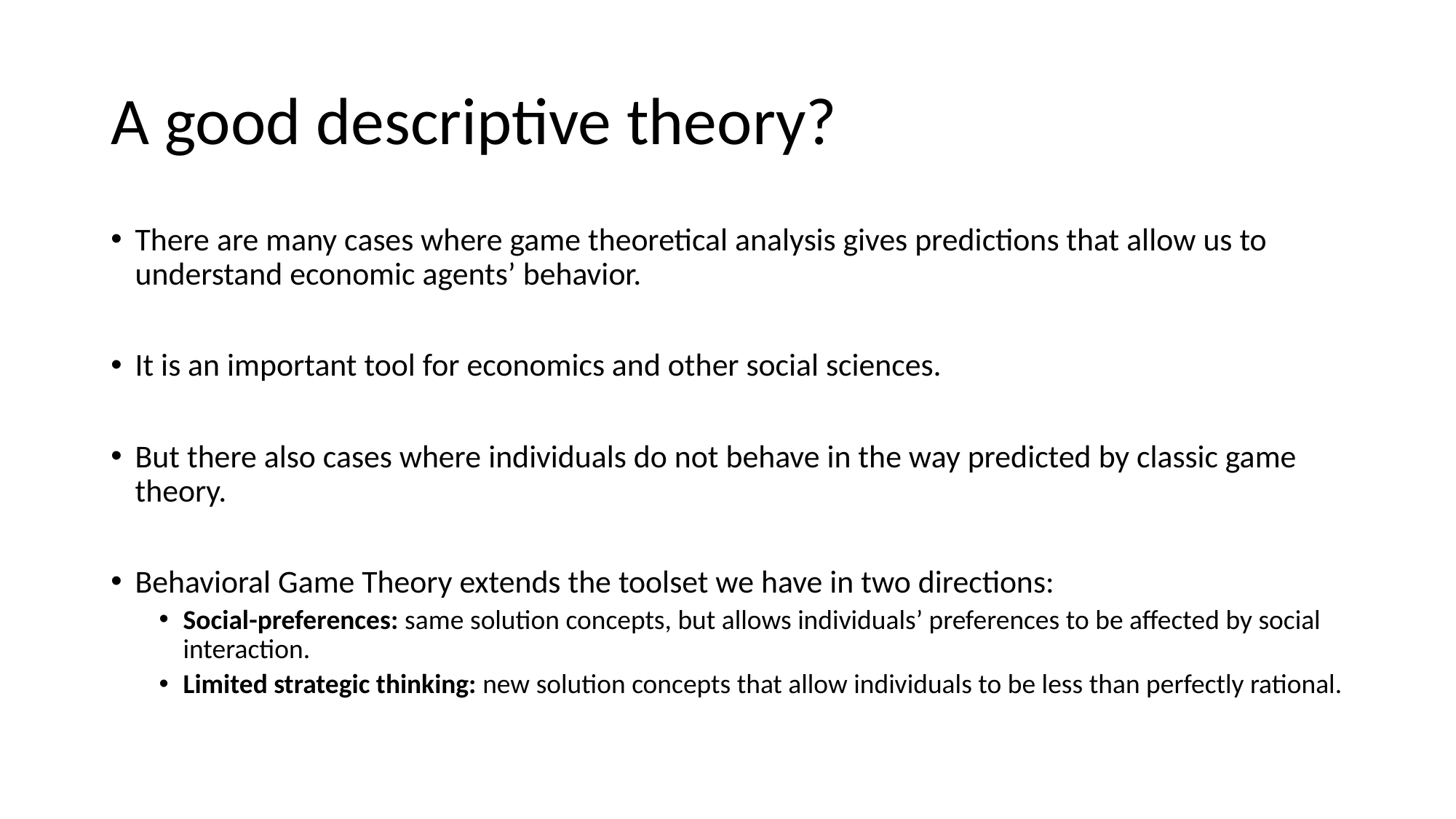

# A good descriptive theory?
There are many cases where game theoretical analysis gives predictions that allow us to understand economic agents’ behavior.

It is an important tool for economics and other social sciences.

But there also cases where individuals do not behave in the way predicted by classic game theory.

Behavioral Game Theory extends the toolset we have in two directions:
Social-preferences: same solution concepts, but allows individuals’ preferences to be affected by social interaction.
Limited strategic thinking: new solution concepts that allow individuals to be less than perfectly rational.